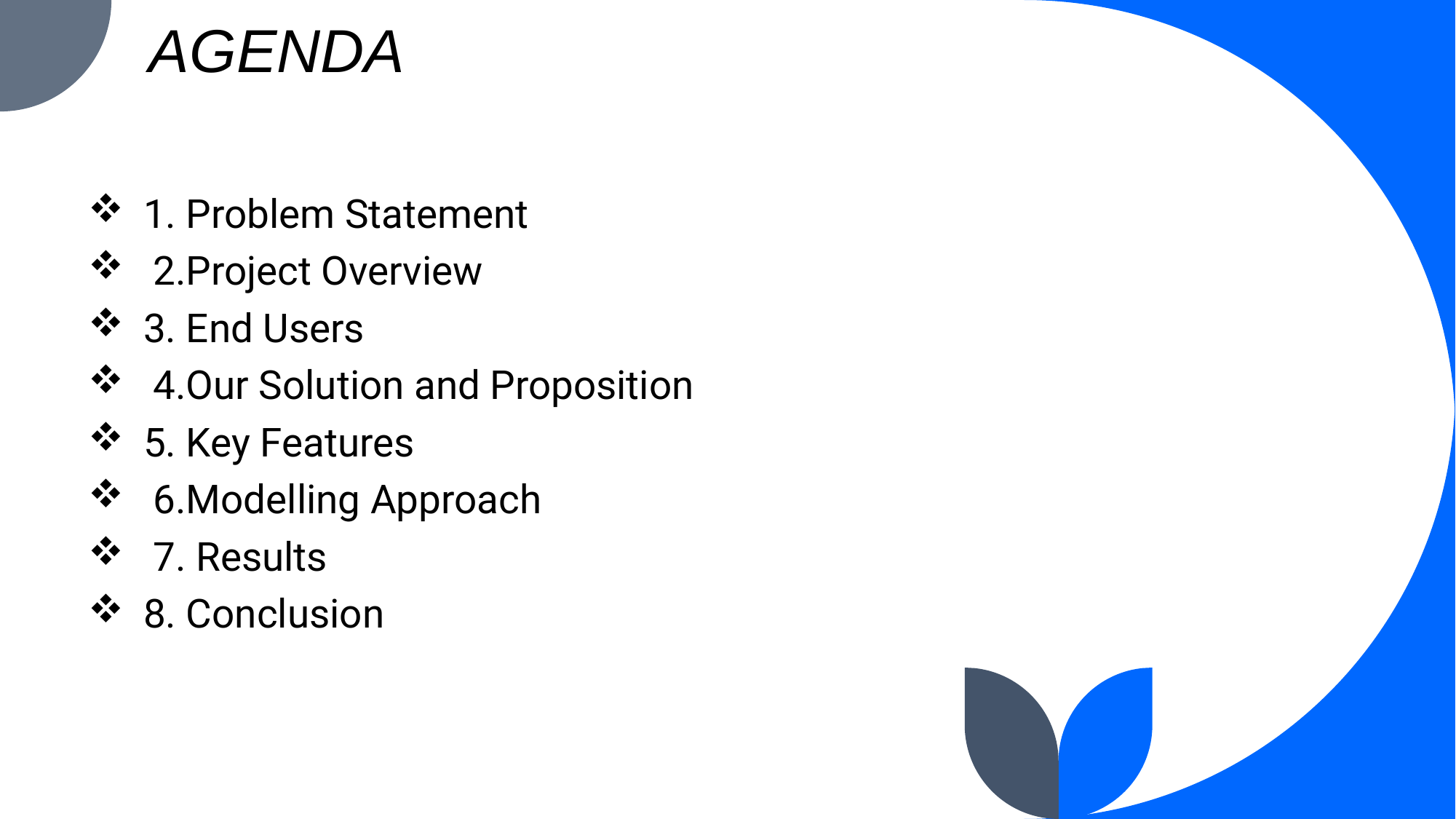

# AGENDA
1. Problem Statement
 2.Project Overview
3. End Users
 4.Our Solution and Proposition
5. Key Features
 6.Modelling Approach
 7. Results
8. Conclusion